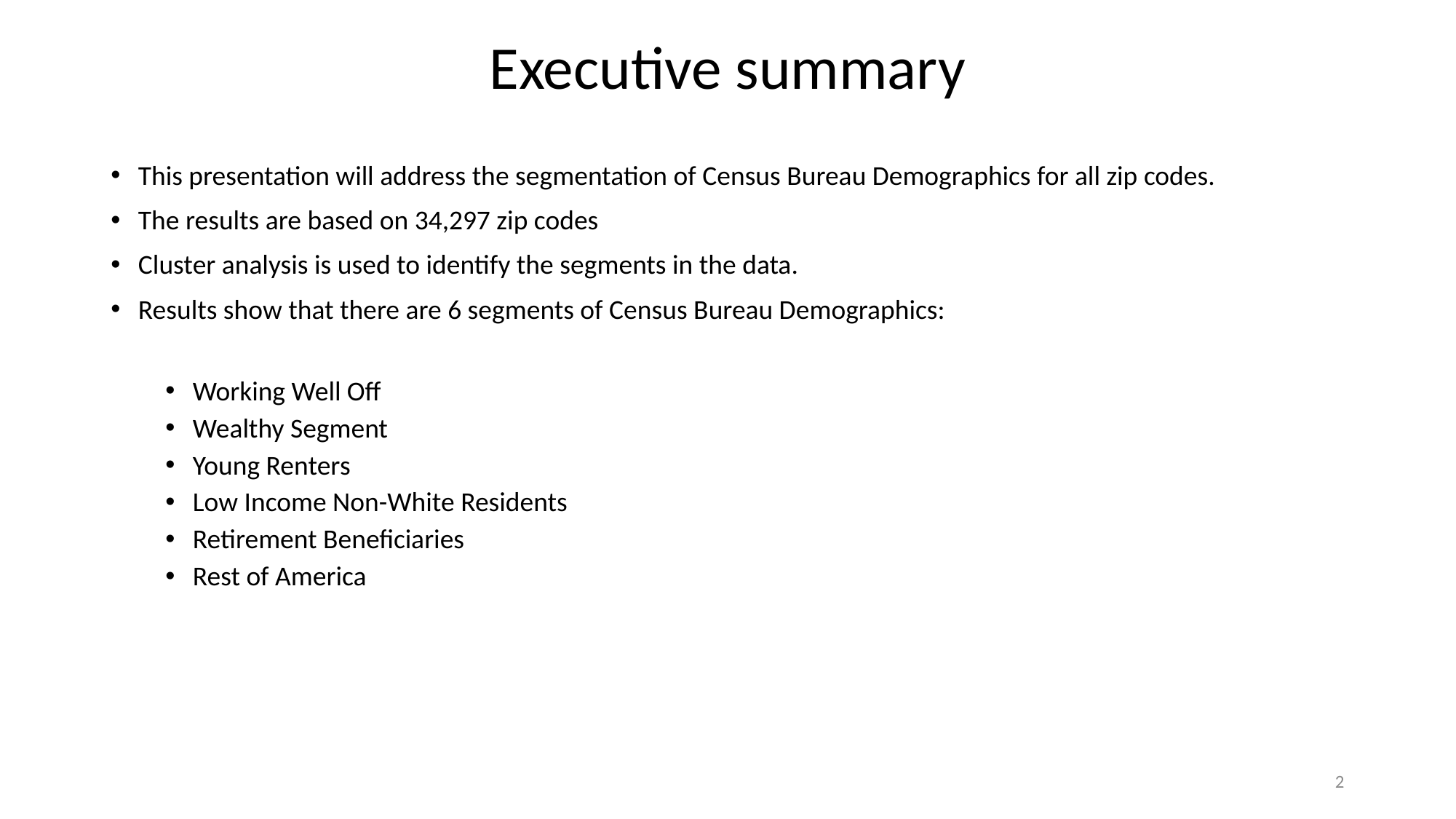

# Executive summary
This presentation will address the segmentation of Census Bureau Demographics for all zip codes.
The results are based on 34,297 zip codes
Cluster analysis is used to identify the segments in the data.
Results show that there are 6 segments of Census Bureau Demographics:

Working Well Off
Wealthy Segment
Young Renters
Low Income Non-White Residents
Retirement Beneficiaries
Rest of America

2